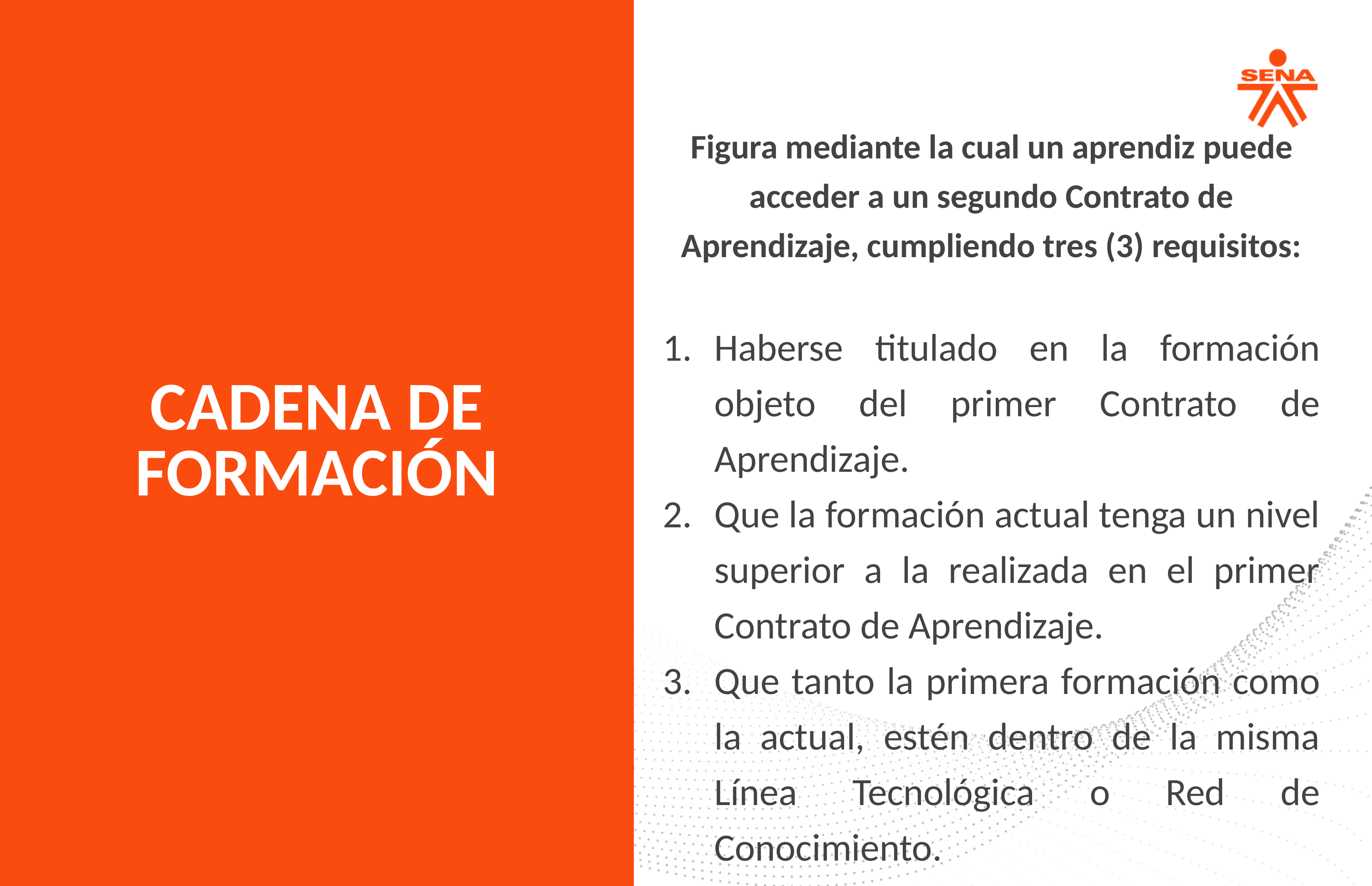

CADENA DE FORMACIÓN

Figura mediante la cual un aprendiz puede acceder a un segundo Contrato de Aprendizaje, cumpliendo tres (3) requisitos:
Haberse titulado en la formación objeto del primer Contrato de Aprendizaje.
Que la formación actual tenga un nivel superior a la realizada en el primer Contrato de Aprendizaje.
Que tanto la primera formación como la actual, estén dentro de la misma Línea Tecnológica o Red de Conocimiento.